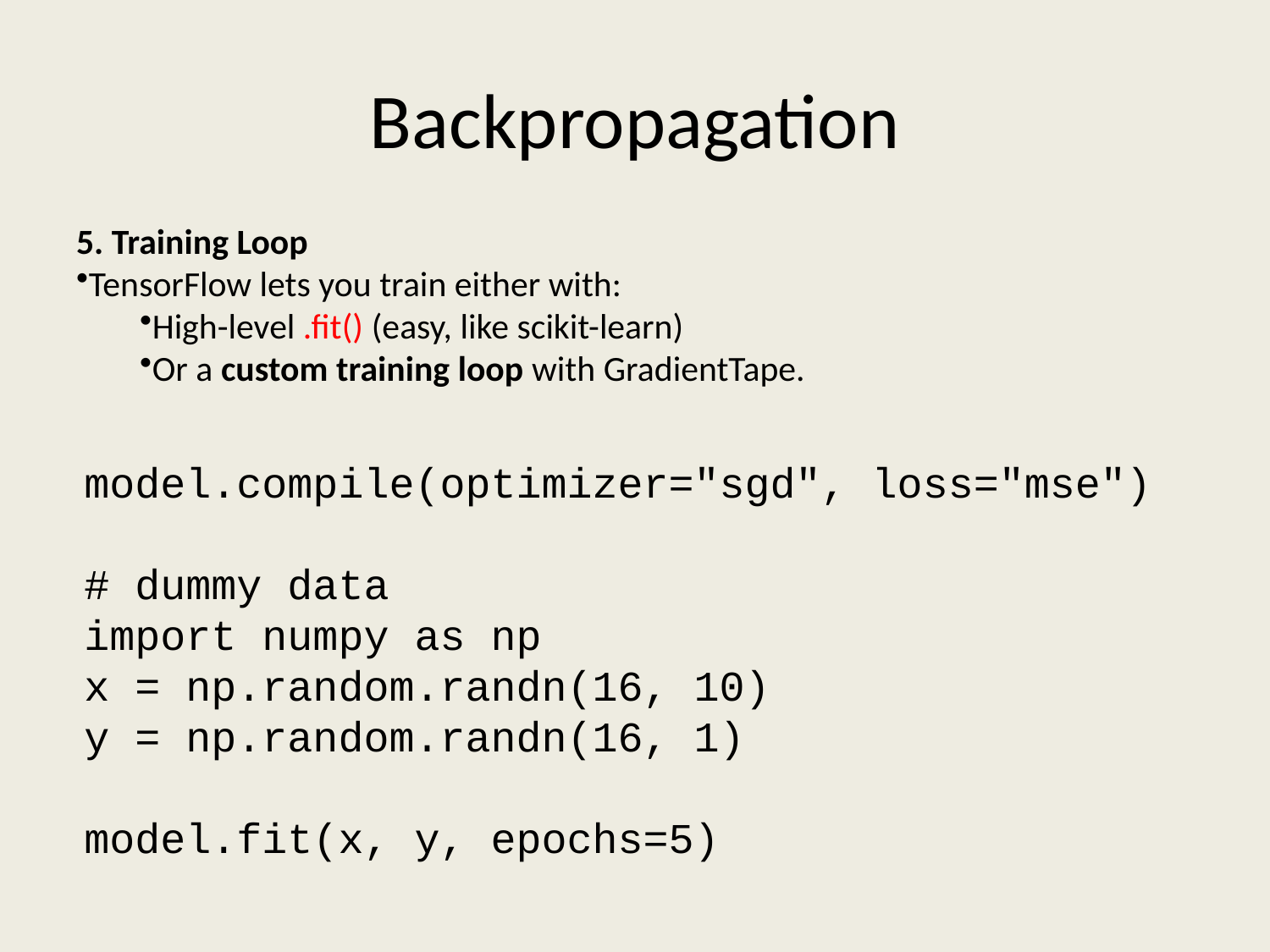

# Backpropagation
5. Training Loop
TensorFlow lets you train either with:
High-level .fit() (easy, like scikit-learn)
Or a custom training loop with GradientTape.

model.compile(optimizer="sgd", loss="mse")

# dummy data
import numpy as np
x = np.random.randn(16, 10)
y = np.random.randn(16, 1)

model.fit(x, y, epochs=5)